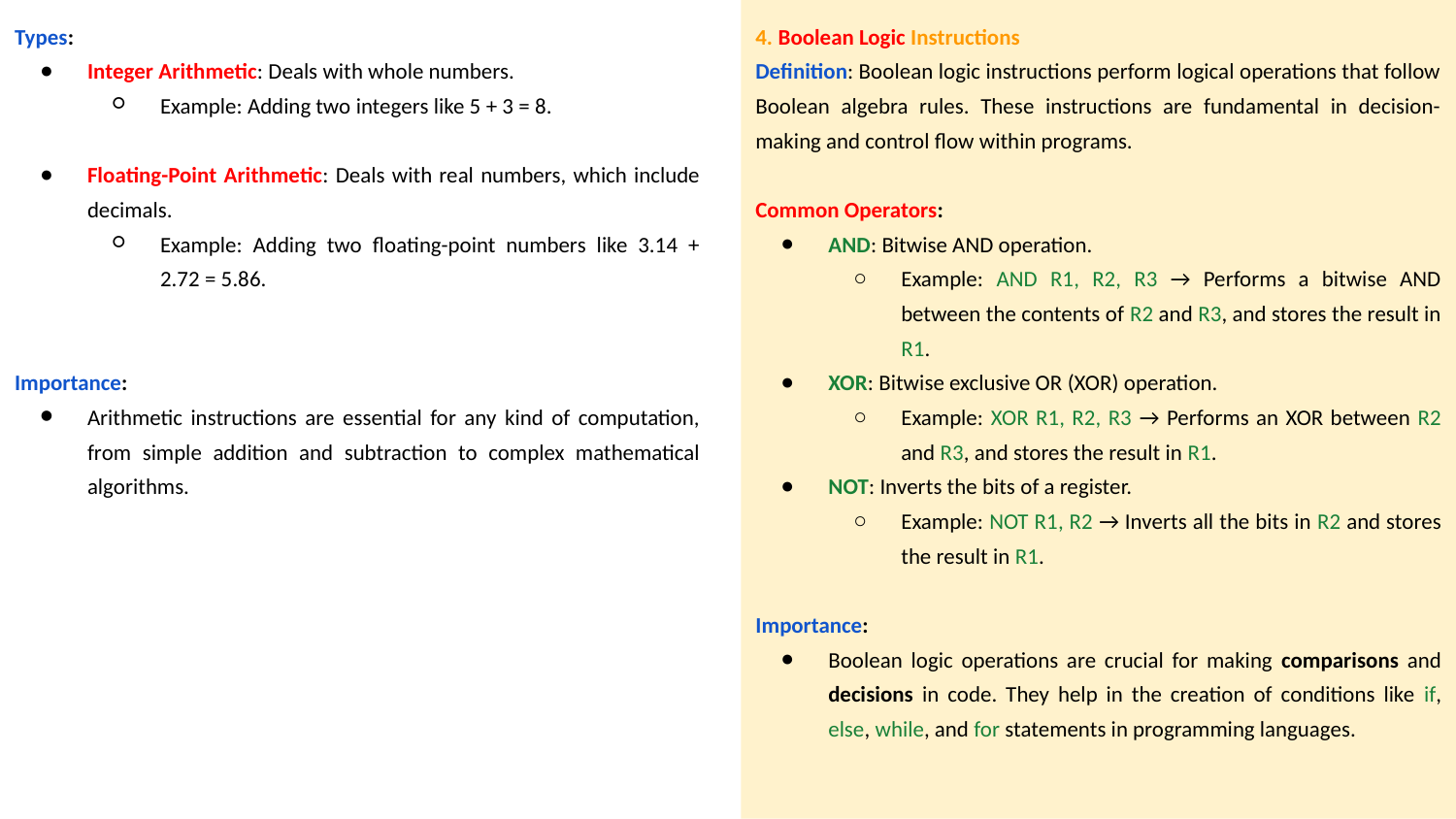

4. Boolean Logic Instructions
Definition: Boolean logic instructions perform logical operations that follow Boolean algebra rules. These instructions are fundamental in decision-making and control flow within programs.

Common Operators:
AND: Bitwise AND operation.
Example: AND R1, R2, R3 → Performs a bitwise AND between the contents of R2 and R3, and stores the result in R1.
XOR: Bitwise exclusive OR (XOR) operation.
Example: XOR R1, R2, R3 → Performs an XOR between R2 and R3, and stores the result in R1.
NOT: Inverts the bits of a register.
Example: NOT R1, R2 → Inverts all the bits in R2 and stores the result in R1.

Importance:
Boolean logic operations are crucial for making comparisons and decisions in code. They help in the creation of conditions like if, else, while, and for statements in programming languages.
Types:
Integer Arithmetic: Deals with whole numbers.
Example: Adding two integers like 5 + 3 = 8.

Floating-Point Arithmetic: Deals with real numbers, which include decimals.
Example: Adding two floating-point numbers like 3.14 + 2.72 = 5.86.

Importance:
Arithmetic instructions are essential for any kind of computation, from simple addition and subtraction to complex mathematical algorithms.